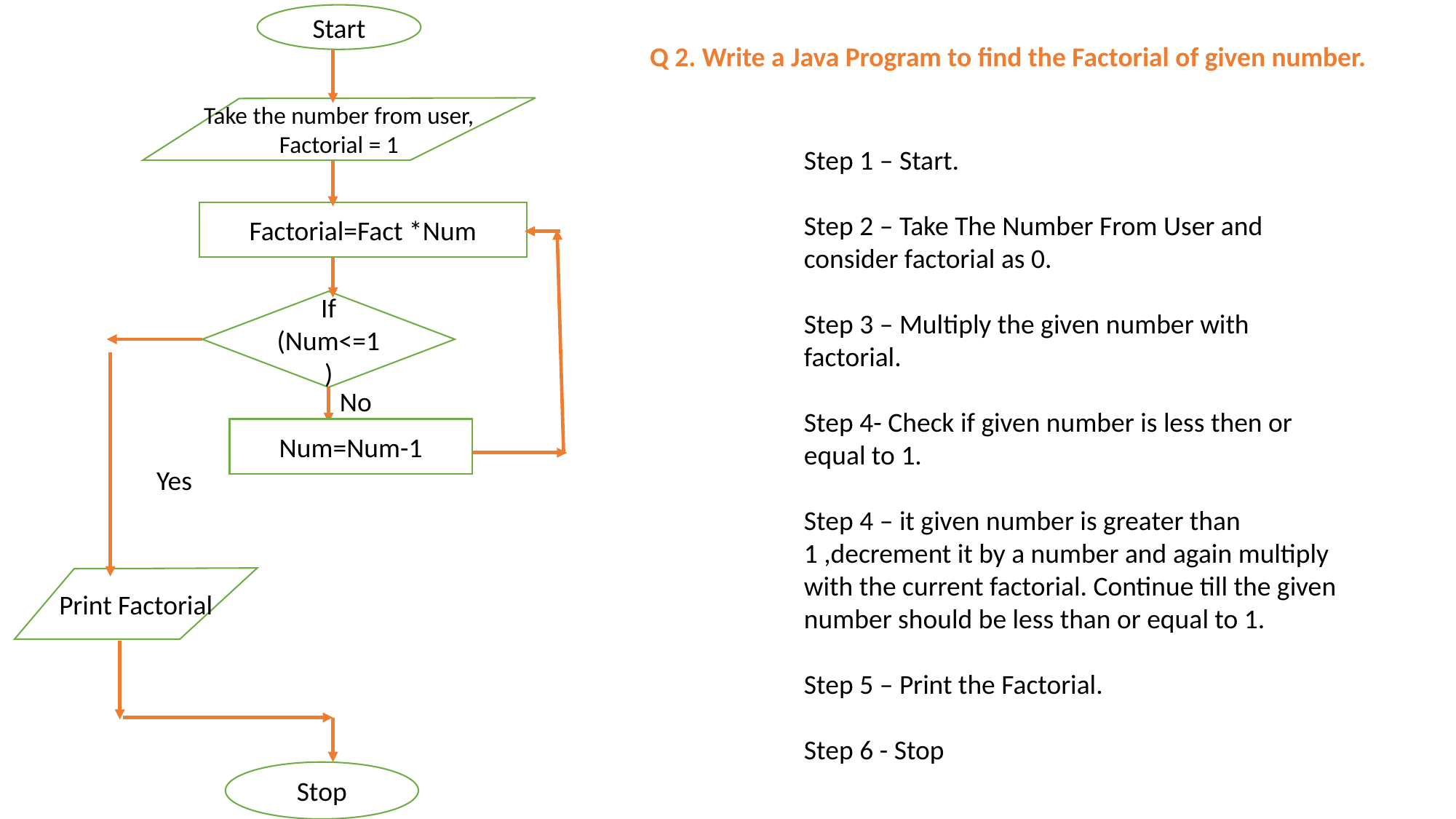

Start
Q 2. Write a Java Program to find the Factorial of given number.

Take the number from user,
Factorial = 1
Step 1 – Start.

Step 2 – Take The Number From User and consider factorial as 0.

Step 3 – Multiply the given number with factorial.

Step 4- Check if given number is less then or equal to 1.

Step 4 – it given number is greater than 1 ,decrement it by a number and again multiply with the current factorial. Continue till the given number should be less than or equal to 1.

Step 5 – Print the Factorial.

Step 6 - Stop

Factorial=Fact *Num
If (Num<=1)
No
Num=Num-1
Yes
Print Factorial
Stop